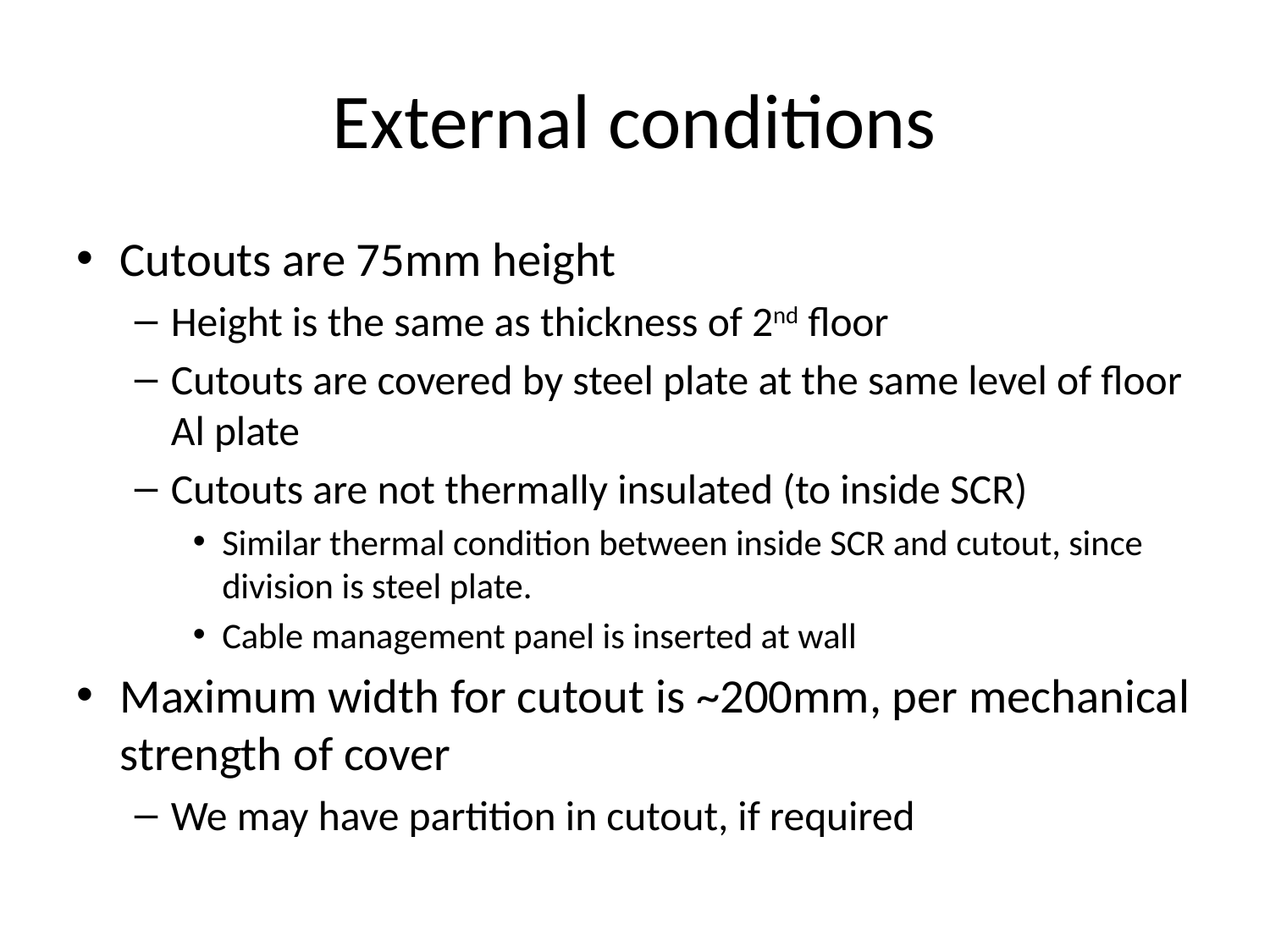

# External conditions
Cutouts are 75mm height
Height is the same as thickness of 2nd floor
Cutouts are covered by steel plate at the same level of floor Al plate
Cutouts are not thermally insulated (to inside SCR)
Similar thermal condition between inside SCR and cutout, since division is steel plate.
Cable management panel is inserted at wall
Maximum width for cutout is ~200mm, per mechanical strength of cover
We may have partition in cutout, if required